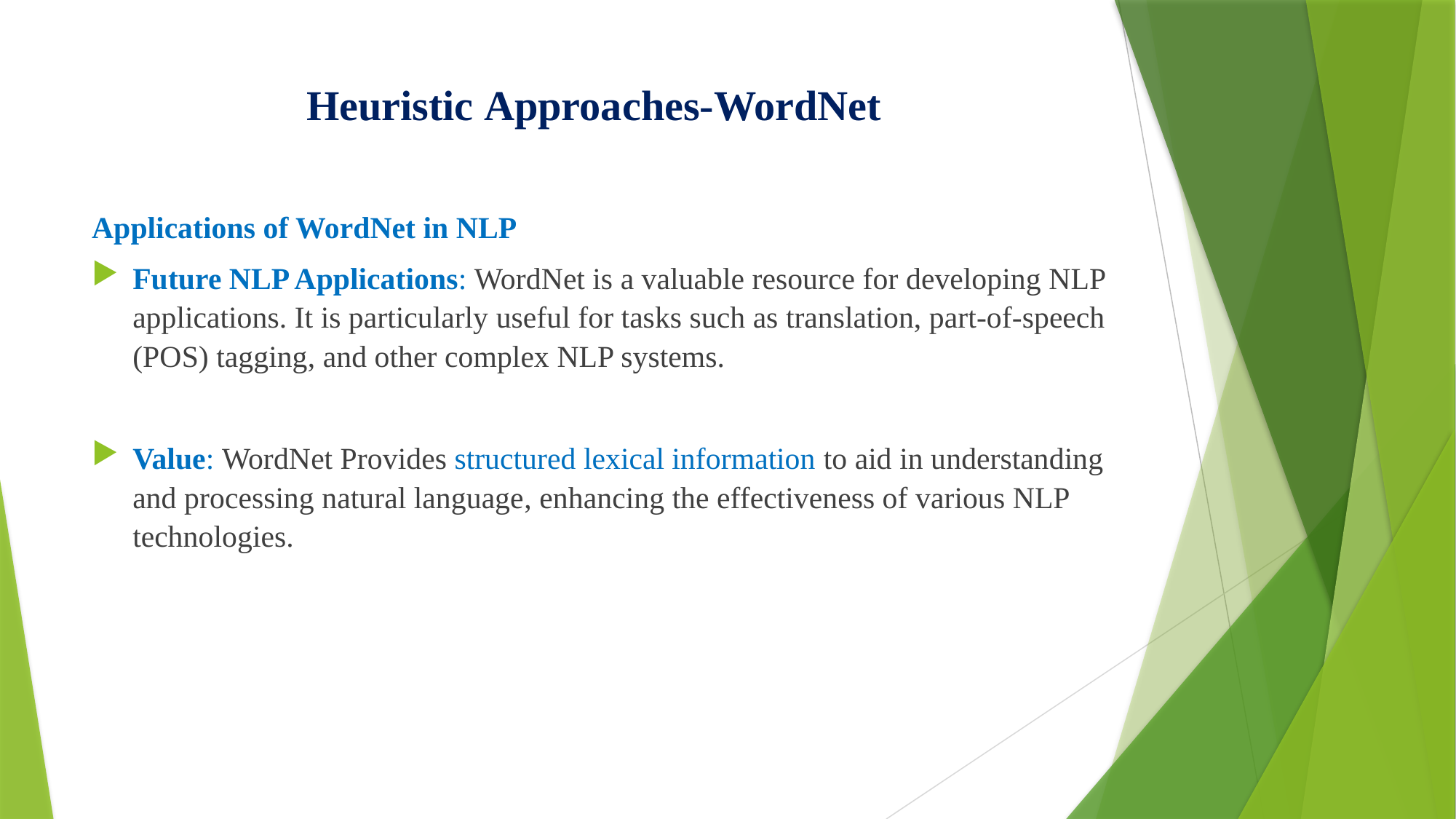

# Heuristic Approaches-WordNet
Applications of WordNet in NLP
Future NLP Applications: WordNet is a valuable resource for developing NLP applications. It is particularly useful for tasks such as translation, part-of-speech (POS) tagging, and other complex NLP systems.

Value: WordNet Provides structured lexical information to aid in understanding and processing natural language, enhancing the effectiveness of various NLP technologies.